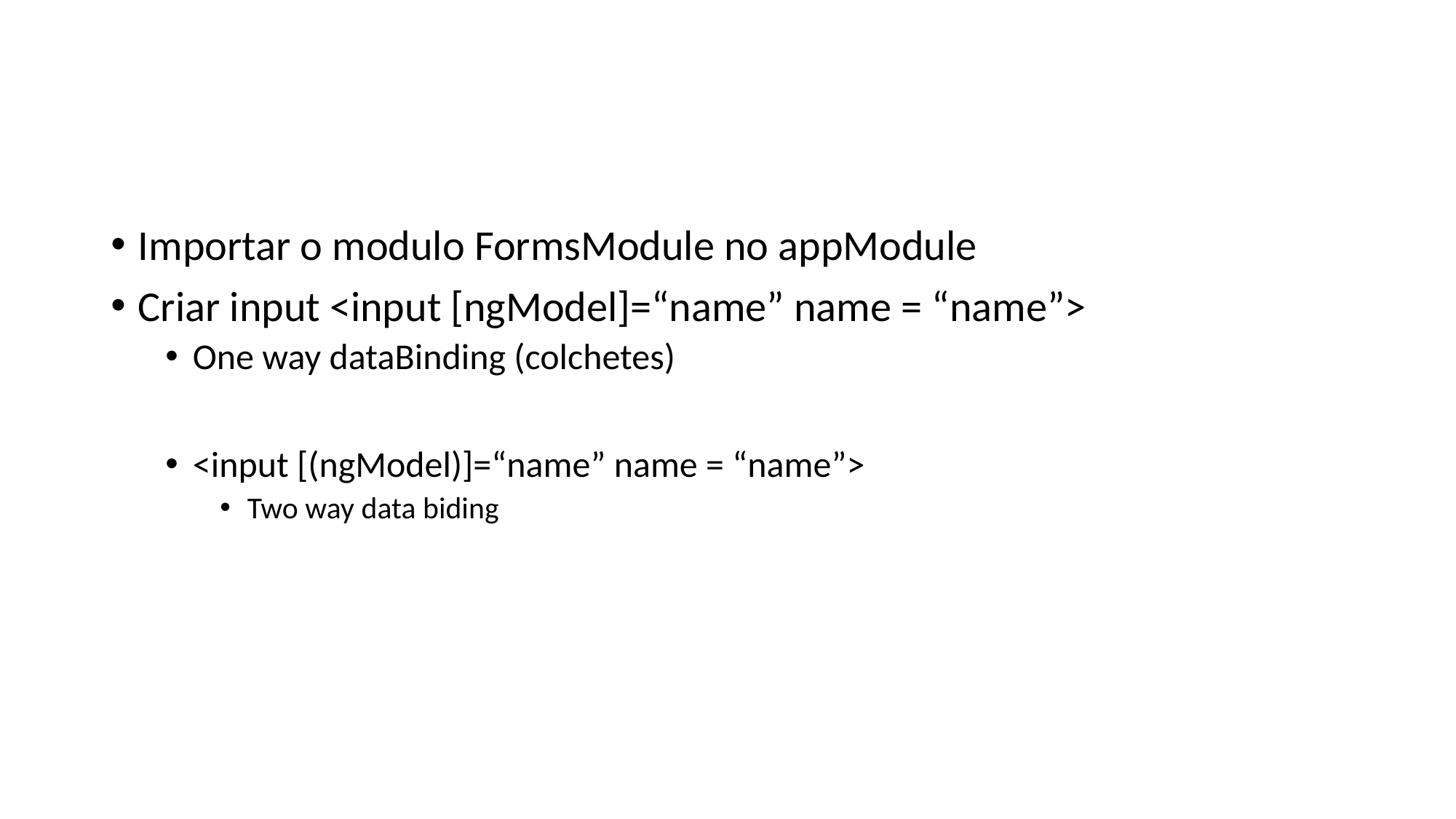

#
Importar o modulo FormsModule no appModule
Criar input <input [ngModel]=“name” name = “name”>
One way dataBinding (colchetes)

<input [(ngModel)]=“name” name = “name”>
Two way data biding